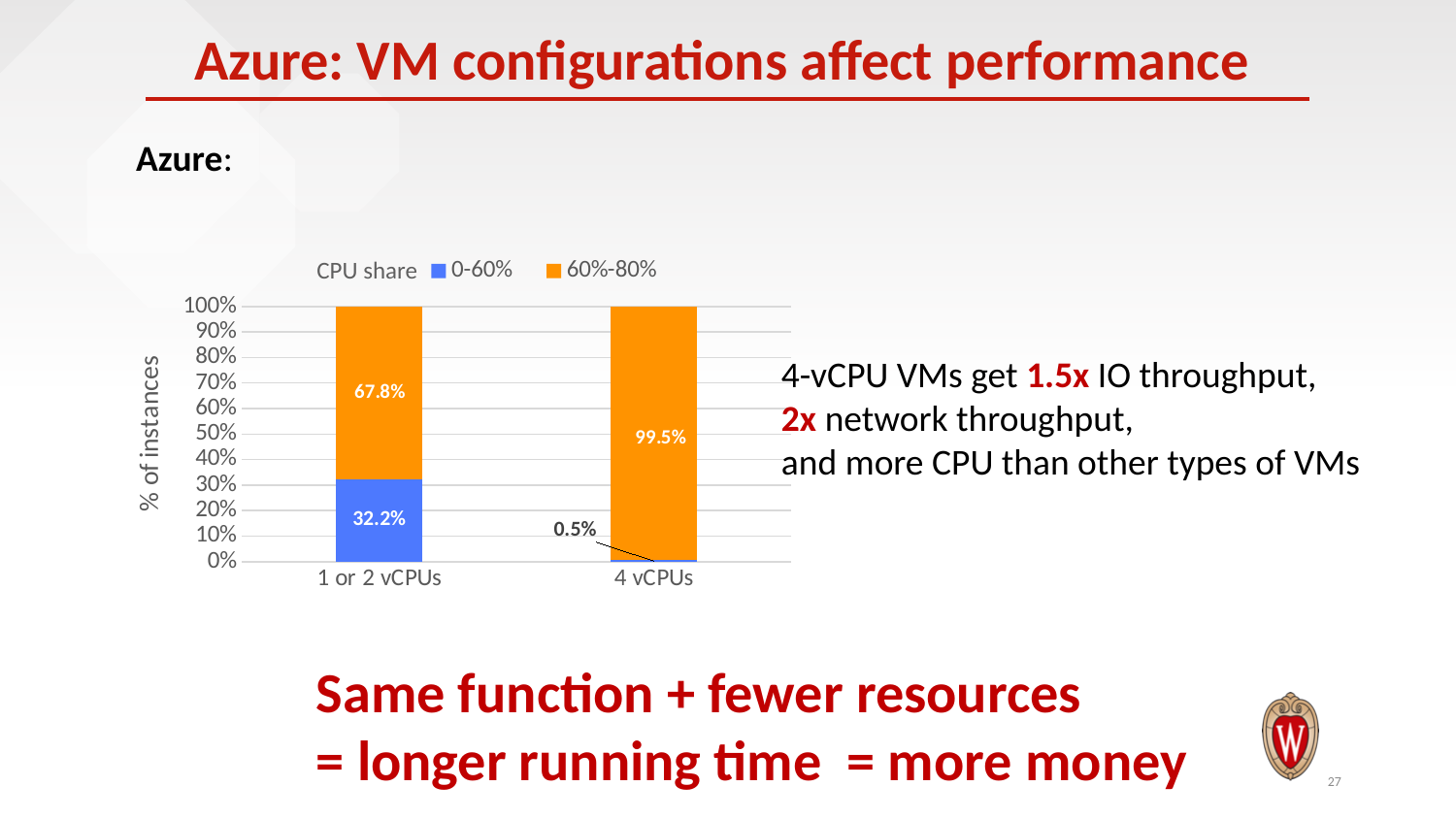

# Azure: VM configurations affect performance
Azure:

### Chart

| Category | 0-60% | 60%-80% |
|---|---|---|
| 1 or 2 vCPUs | 0.322 | 0.678 |
| 4 vCPUs | 0.005 | 0.995 |
CPU share
4-vCPU VMs get 1.5x IO throughput,
2x network throughput,
and more CPU than other types of VMs
Same function + fewer resources
= longer running time  = more money
27